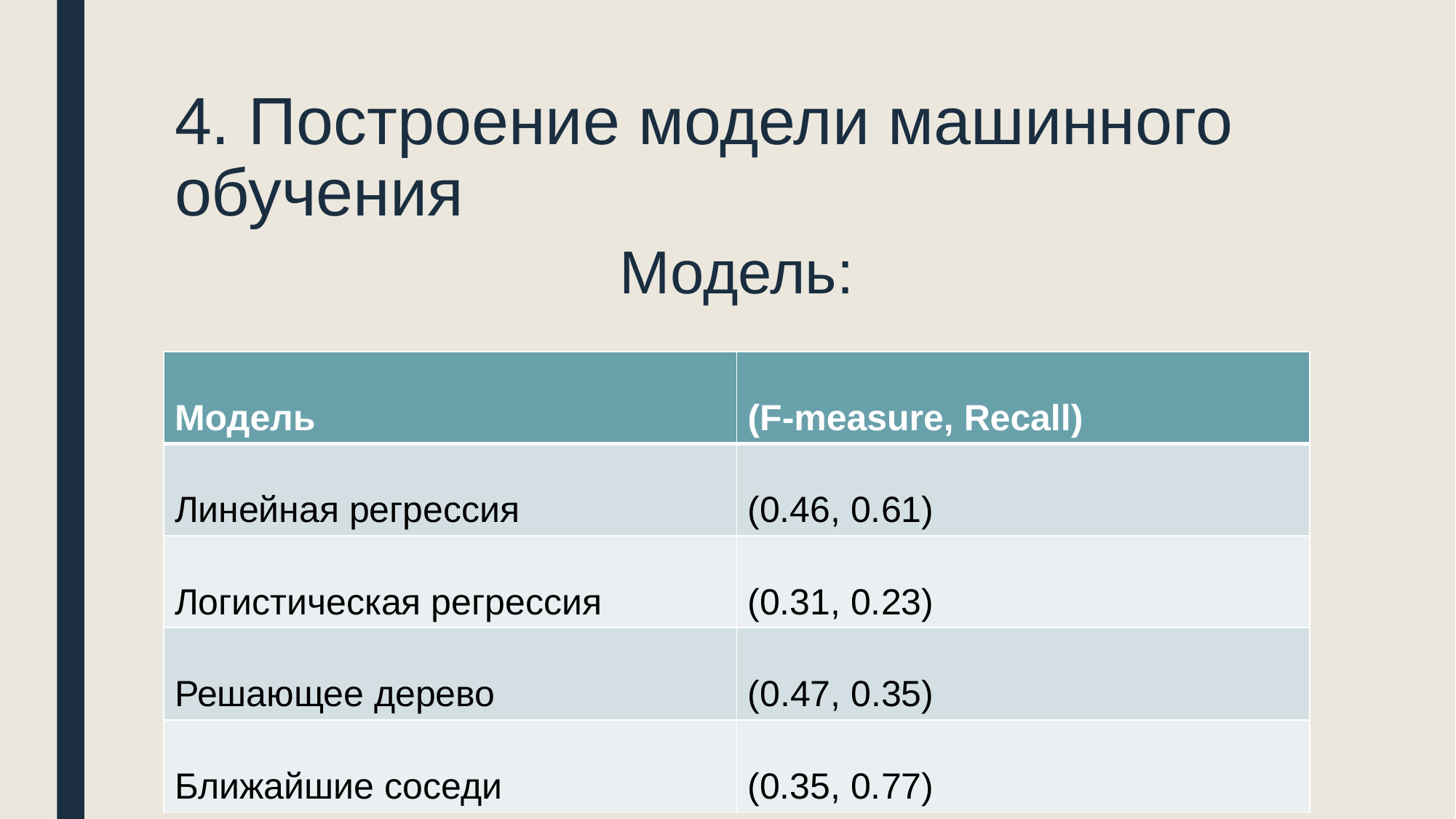

# 4. Построение модели машинного обучения
Модель:
| Модель | (F-measure, Recall) |
| --- | --- |
| Линейная регрессия | (0.46, 0.61) |
| Логистическая регрессия | (0.31, 0.23) |
| Решающее дерево | (0.47, 0.35) |
| Ближайшие соседи | (0.35, 0.77) |